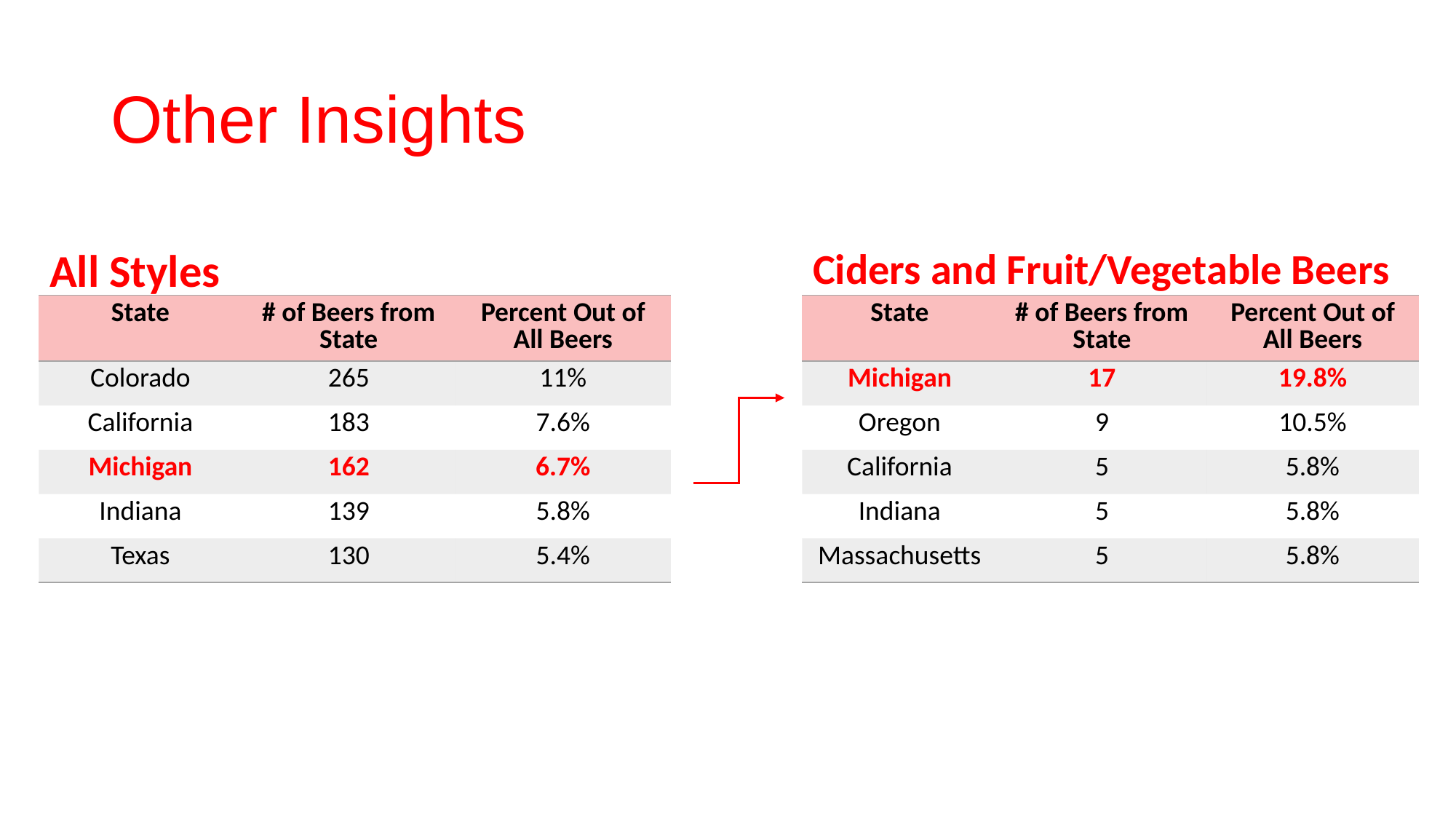

# Other Insights
All Styles
Ciders and Fruit/Vegetable Beers
| State | # of Beers from State | Percent Out of All Beers |
| --- | --- | --- |
| Colorado | 265 | 11% |
| California | 183 | 7.6% |
| Michigan | 162 | 6.7% |
| Indiana | 139 | 5.8% |
| Texas | 130 | 5.4% |
| State | # of Beers from State | Percent Out of All Beers |
| --- | --- | --- |
| Michigan | 17 | 19.8% |
| Oregon | 9 | 10.5% |
| California | 5 | 5.8% |
| Indiana | 5 | 5.8% |
| Massachusetts | 5 | 5.8% |